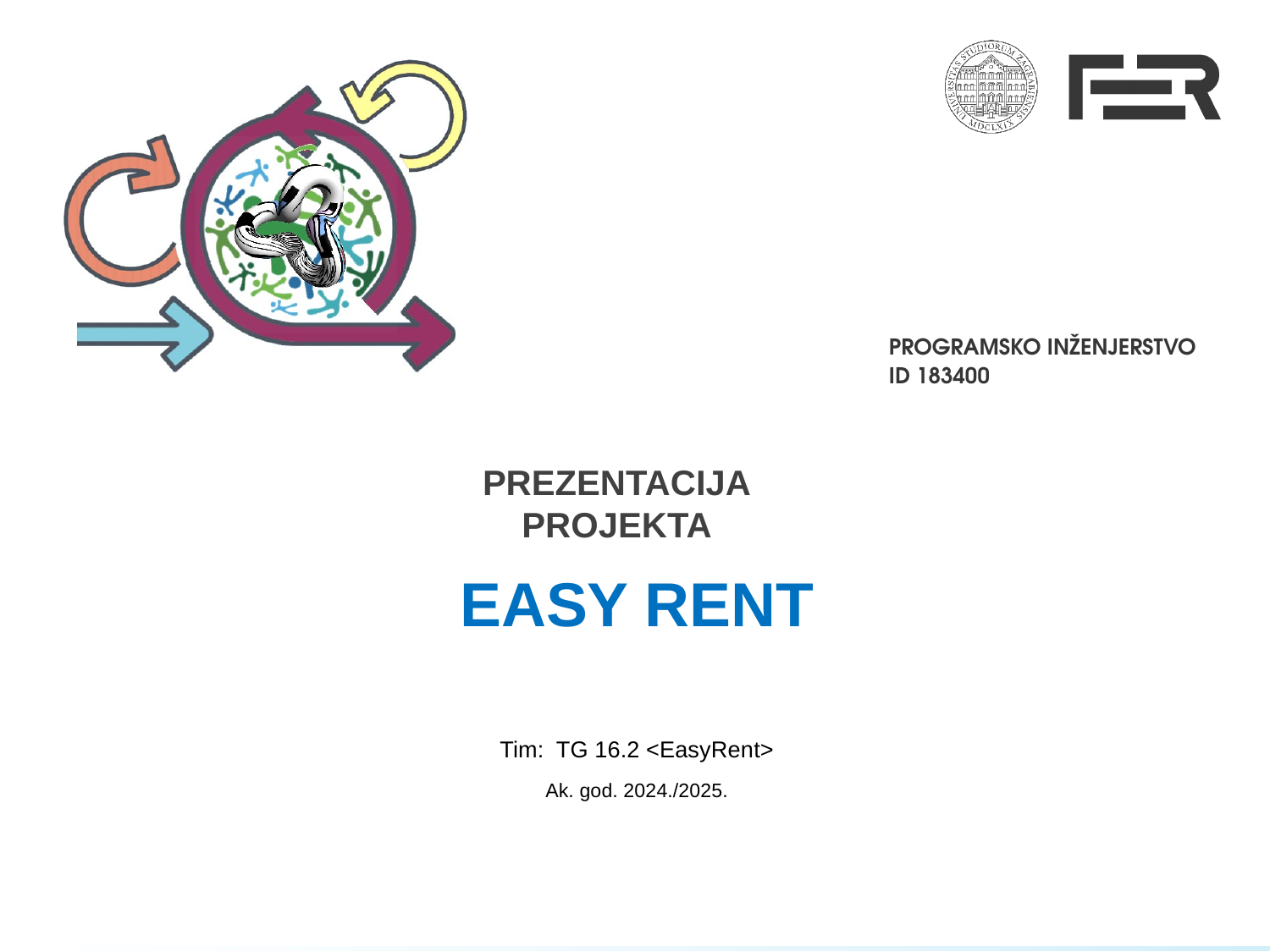

# Easy Rent
Tim:  TG 16.2 <EasyRent>
Ak. god. 2024./2025.